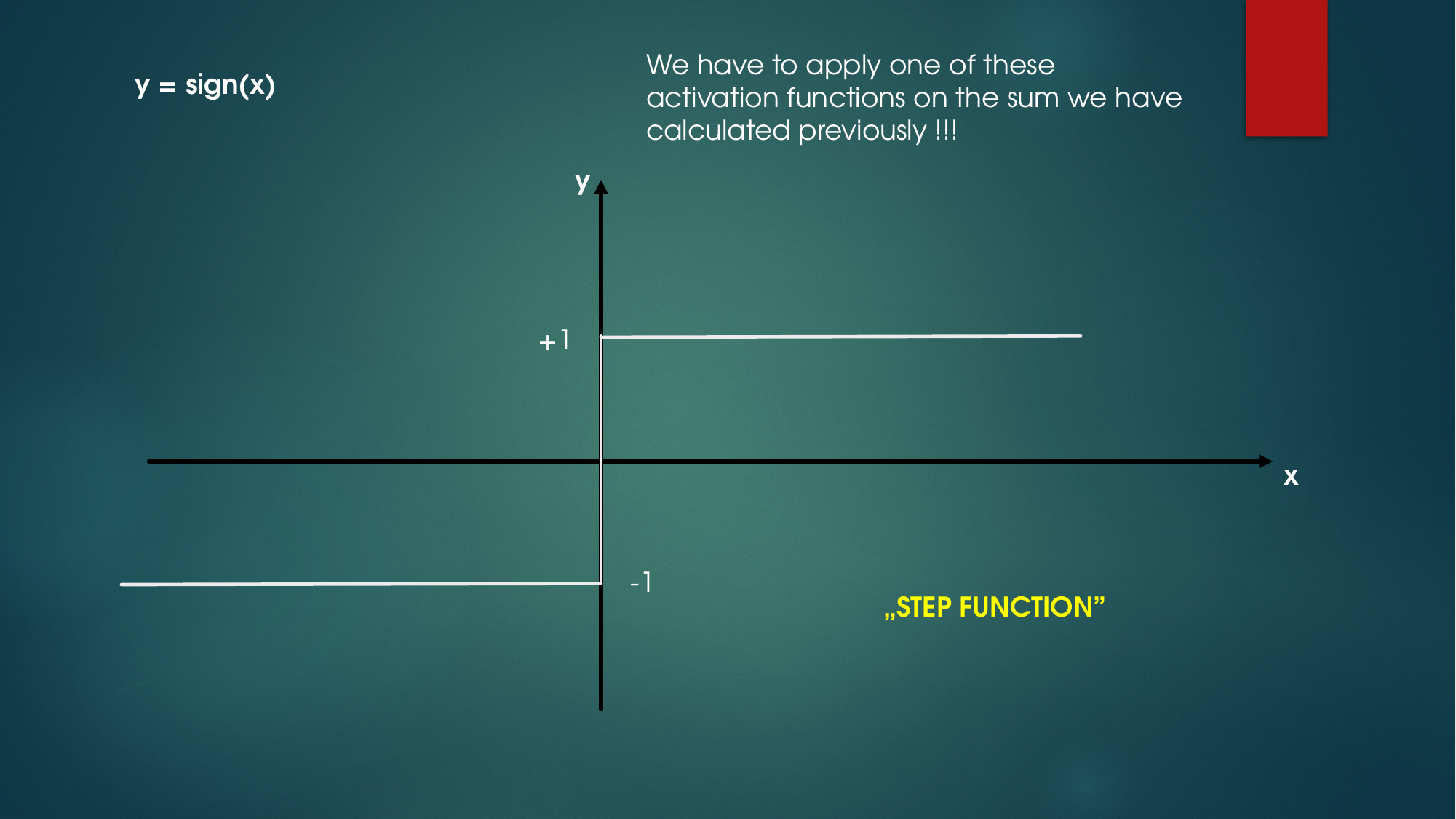

We have to apply one of these
activation functions on the sum we have
calculated previously !!!
y = sign(x)
y
+1
x
-1
„STEP FUNCTION”